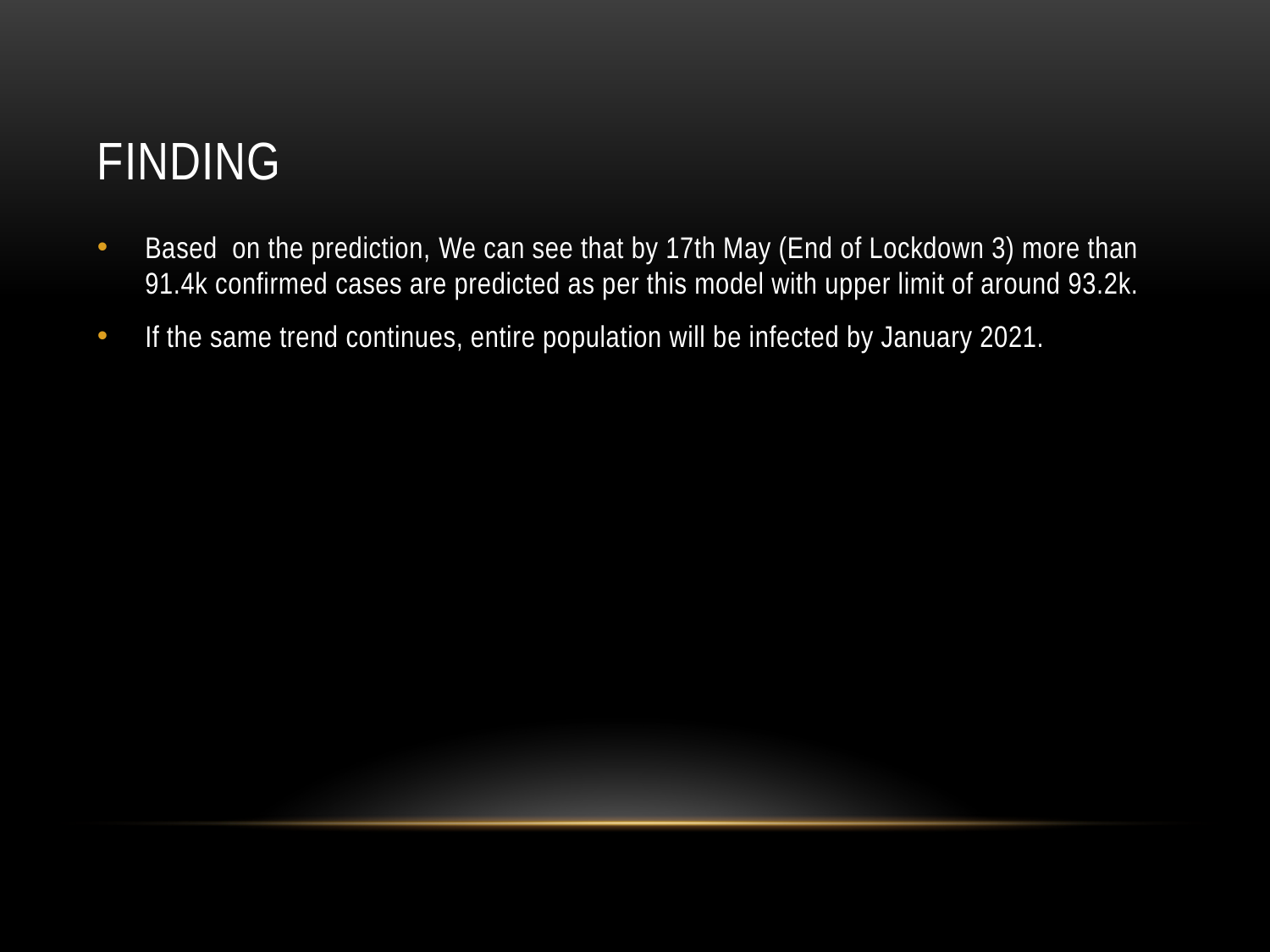

# Finding
Based  on the prediction, We can see that by 17th May (End of Lockdown 3) more than 91.4k confirmed cases are predicted as per this model with upper limit of around 93.2k.
If the same trend continues, entire population will be infected by January 2021.